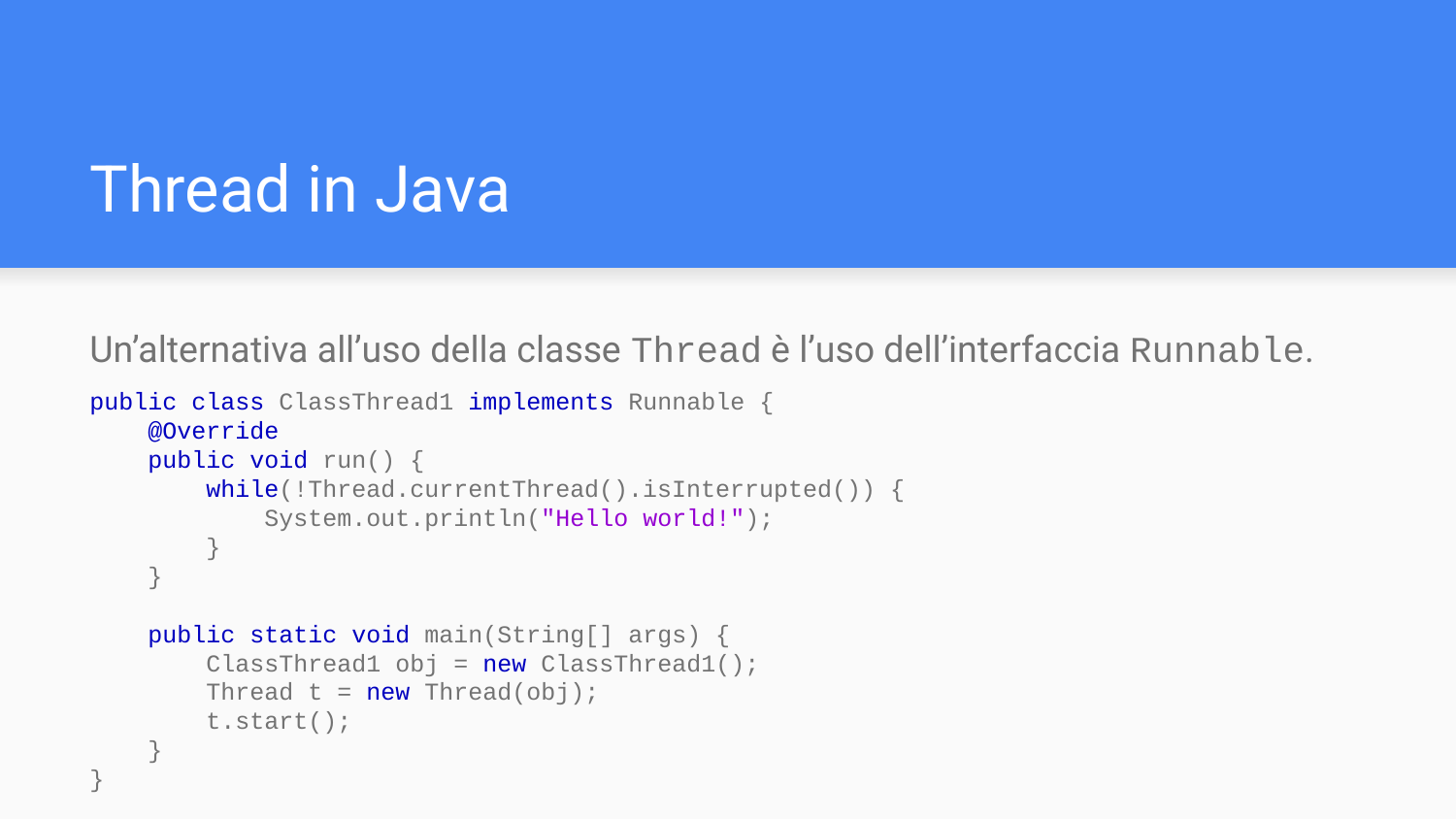

# Thread in Java
Un’alternativa all’uso della classe Thread è l’uso dell’interfaccia Runnable.
public class ClassThread1 implements Runnable {
    @Override
    public void run() {
        while(!Thread.currentThread().isInterrupted()) {
            System.out.println("Hello world!");
        }
    }

    public static void main(String[] args) {
        ClassThread1 obj = new ClassThread1();
        Thread t = new Thread(obj);
        t.start();
    }
}